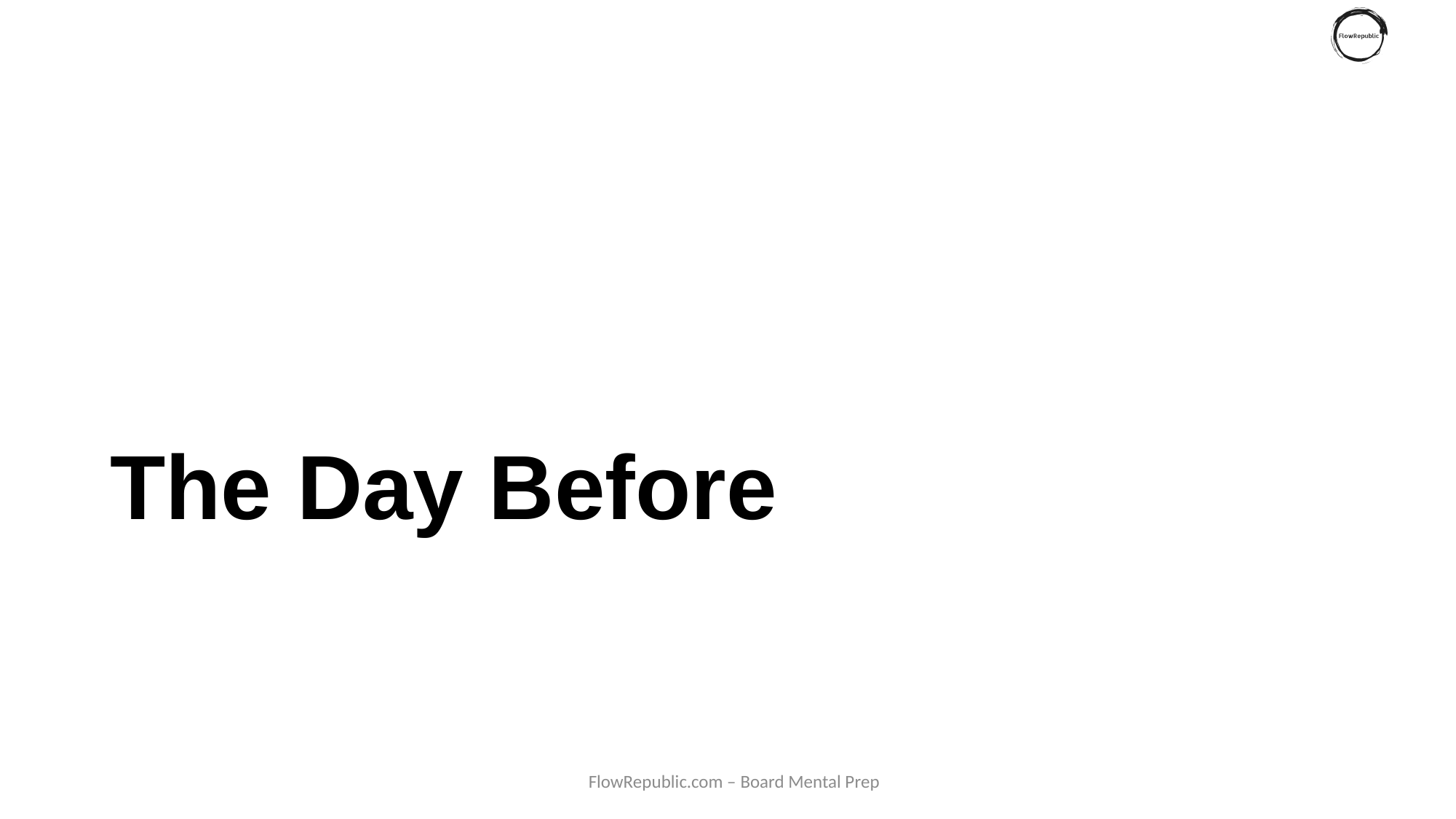

# The Day Before

FlowRepublic.com – Board Mental Prep